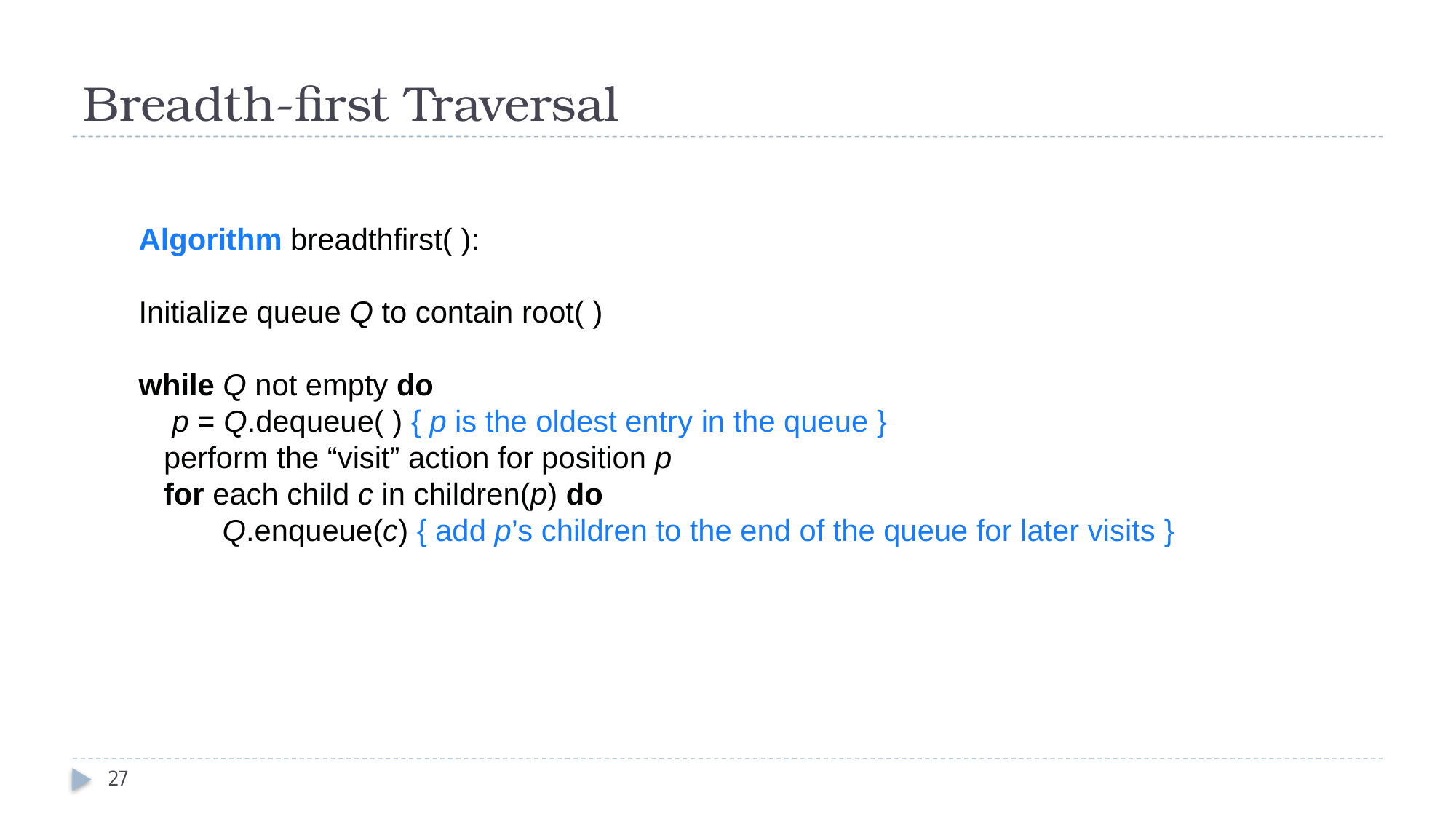

# Breadth-first Traversal

Algorithm breadthfirst( ):

Initialize queue Q to contain root( )

while Q not empty do
    p = Q.dequeue( ) { p is the oldest entry in the queue }
   perform the “visit” action for position p
   for each child c in children(p) do
          Q.enqueue(c) { add p’s children to the end of the queue for later visits }
27